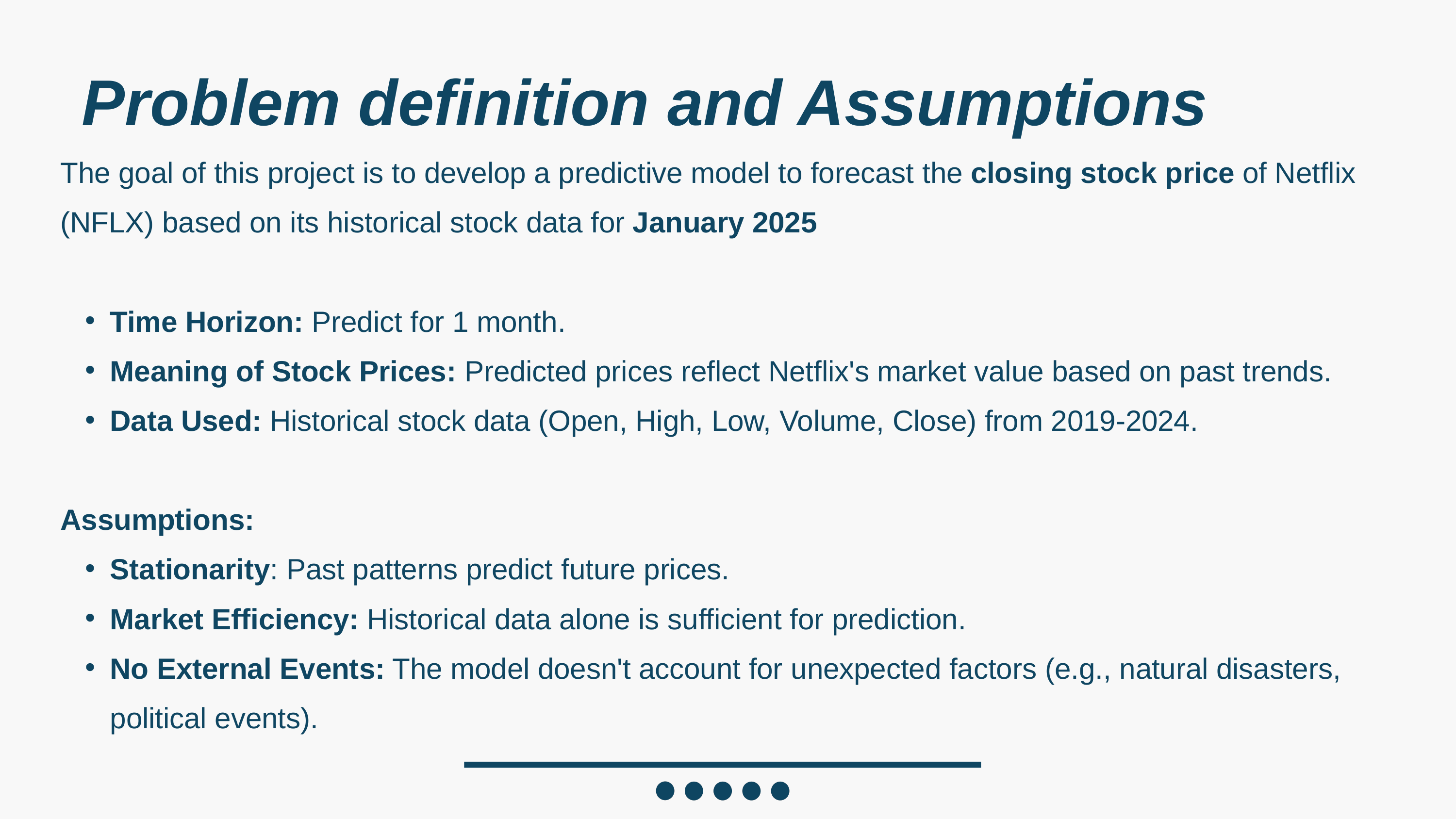

Problem definition and Assumptions
The goal of this project is to develop a predictive model to forecast the closing stock price of Netflix (NFLX) based on its historical stock data for January 2025

Time Horizon: Predict for 1 month.
Meaning of Stock Prices: Predicted prices reflect Netflix's market value based on past trends.
Data Used: Historical stock data (Open, High, Low, Volume, Close) from 2019-2024.

Assumptions:
Stationarity: Past patterns predict future prices.
Market Efficiency: Historical data alone is sufficient for prediction.
No External Events: The model doesn't account for unexpected factors (e.g., natural disasters, political events).